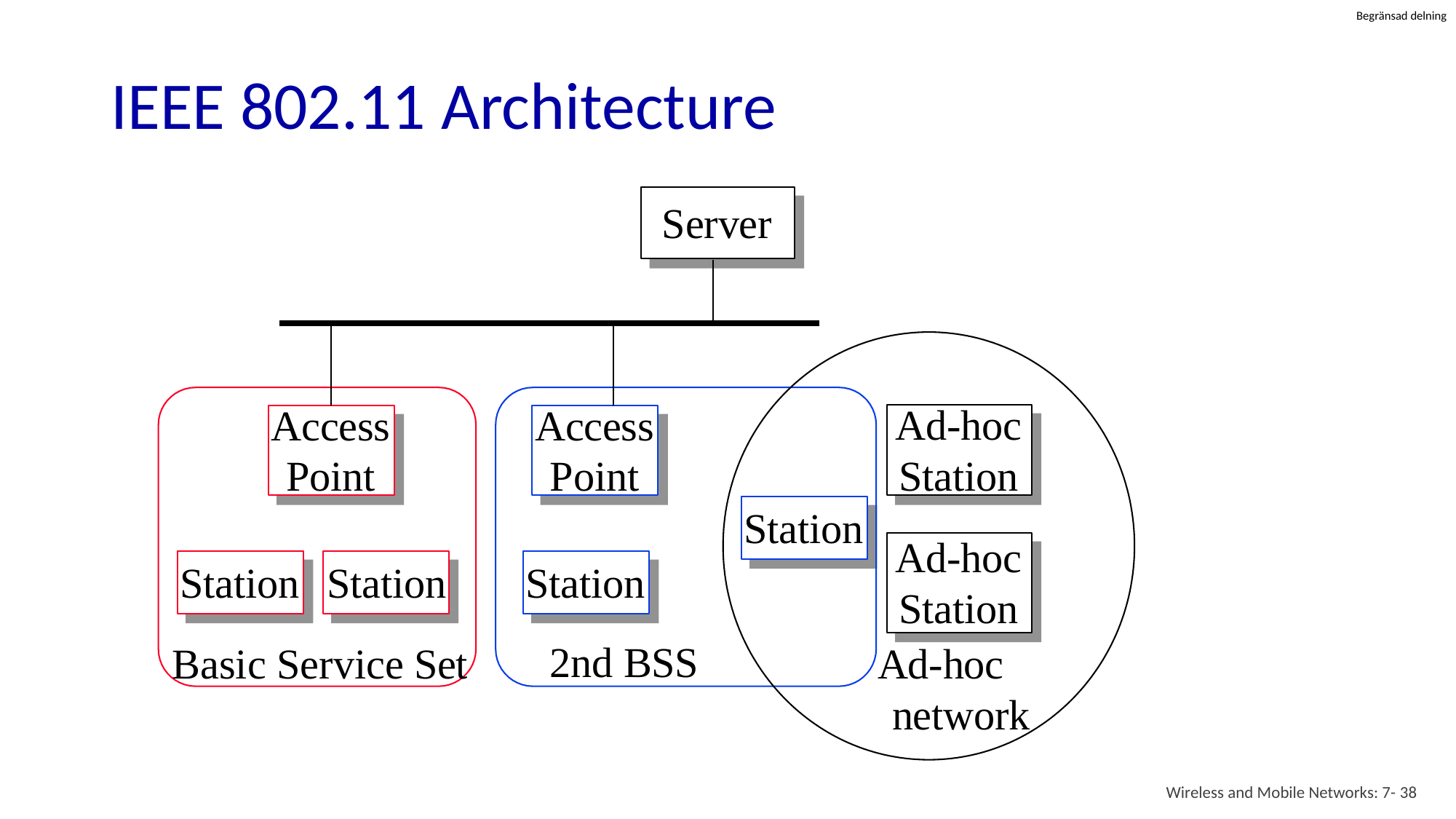

# IEEE 802.11 Architecture

Server

Ad-hoc Station
Access Point
Access Point

Station
Ad-hoc Station

Station	Station
Station
2nd BSS
Basic Service Set
Ad-hoc network
Wireless and Mobile Networks: 7- 38